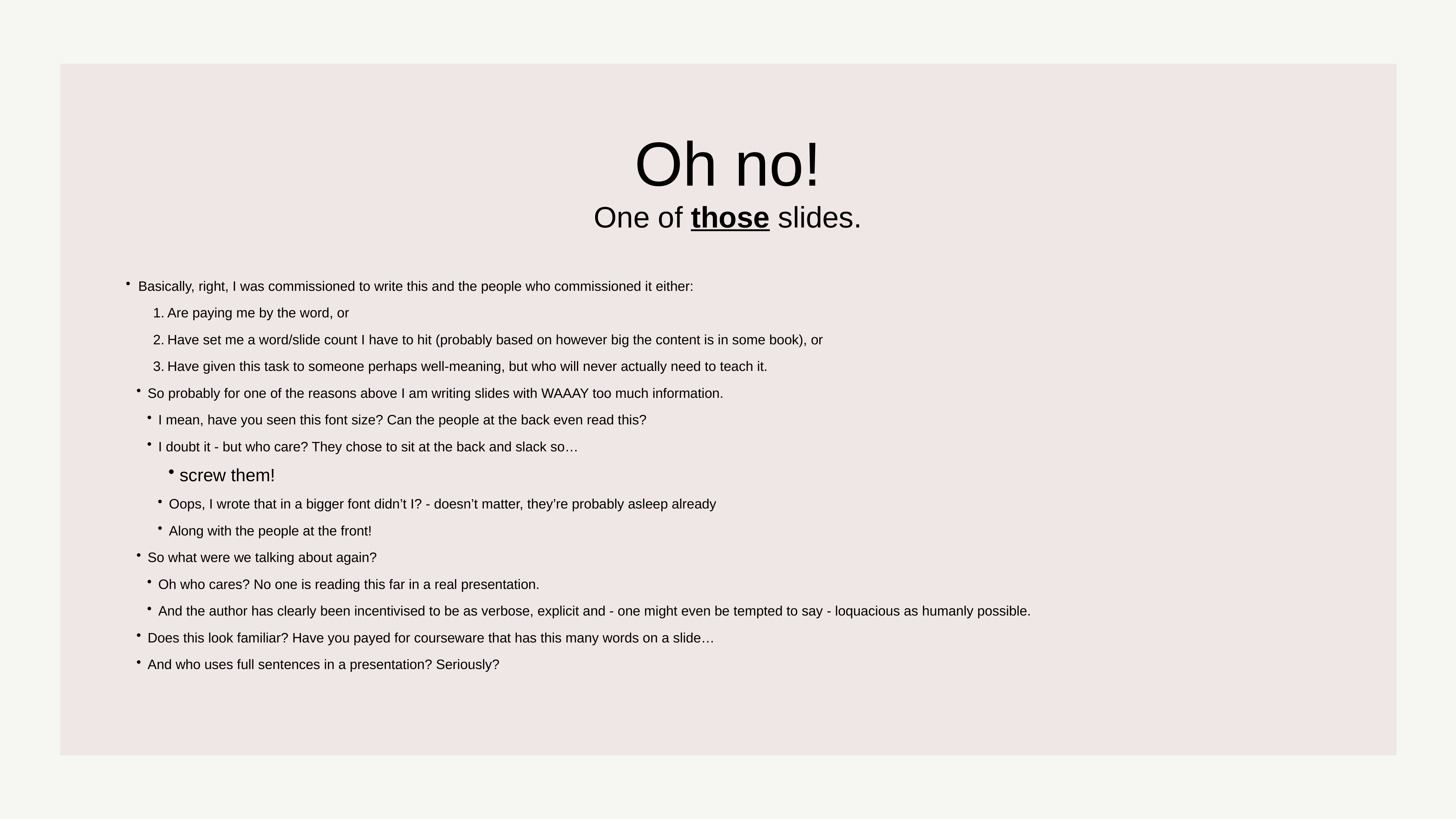

# Oh no!
One of those slides.
Basically, right, I was commissioned to write this and the people who commissioned it either:
Are paying me by the word, or
Have set me a word/slide count I have to hit (probably based on however big the content is in some book), or
Have given this task to someone perhaps well-meaning, but who will never actually need to teach it.
So probably for one of the reasons above I am writing slides with WAAAY too much information.
I mean, have you seen this font size? Can the people at the back even read this?
I doubt it - but who care? They chose to sit at the back and slack so…
screw them!
Oops, I wrote that in a bigger font didn’t I? - doesn’t matter, they’re probably asleep already
Along with the people at the front!
So what were we talking about again?
Oh who cares? No one is reading this far in a real presentation.
And the author has clearly been incentivised to be as verbose, explicit and - one might even be tempted to say - loquacious as humanly possible.
Does this look familiar? Have you payed for courseware that has this many words on a slide…
And who uses full sentences in a presentation? Seriously?